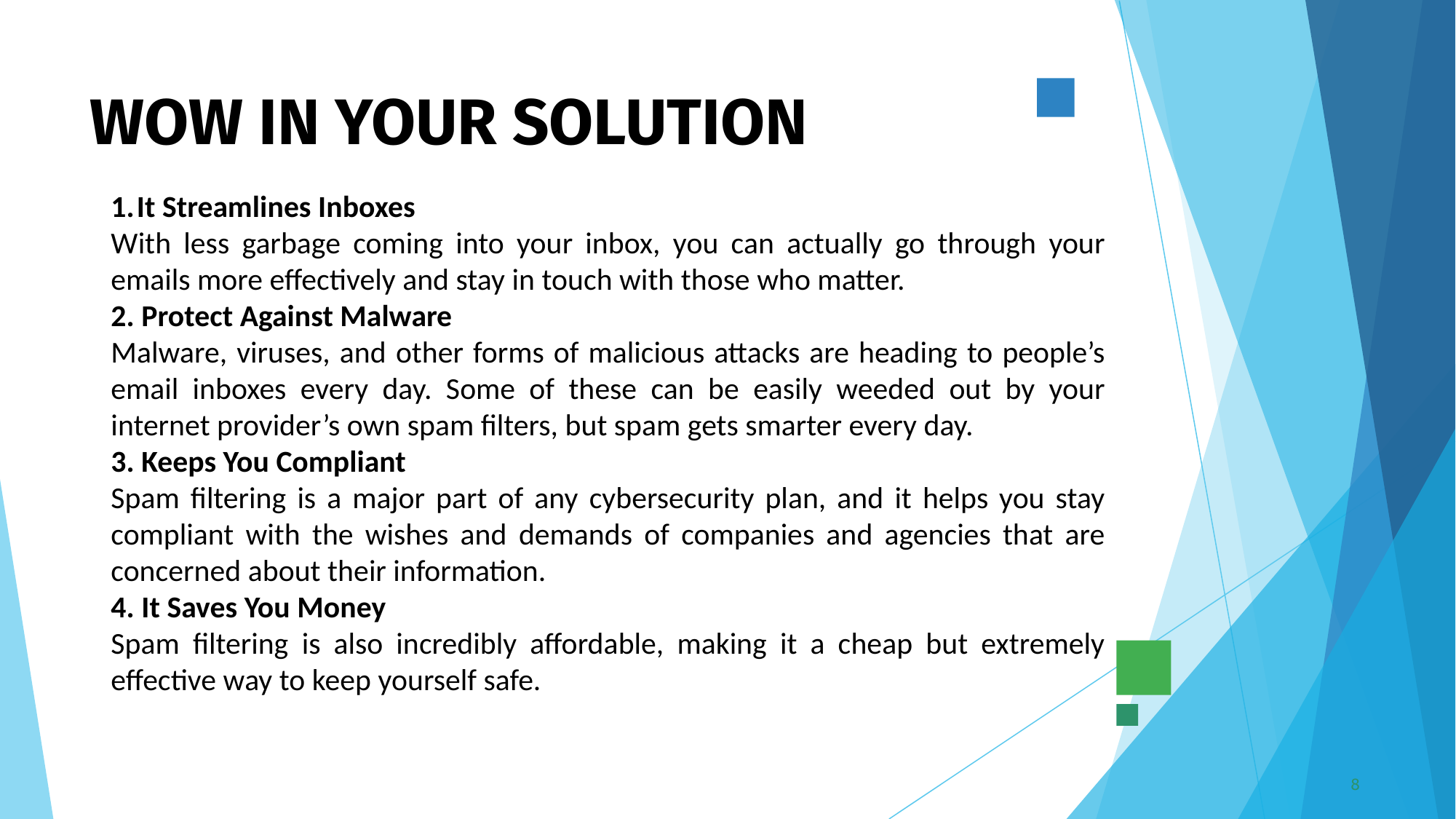

# WOW IN YOUR SOLUTION

It Streamlines Inboxes
With less garbage coming into your inbox, you can actually go through your emails more effectively and stay in touch with those who matter.
2. Protect Against Malware
Malware, viruses, and other forms of malicious attacks are heading to people’s email inboxes every day. Some of these can be easily weeded out by your internet provider’s own spam filters, but spam gets smarter every day.
3. Keeps You Compliant
Spam filtering is a major part of any cybersecurity plan, and it helps you stay compliant with the wishes and demands of companies and agencies that are concerned about their information.
4. It Saves You Money
Spam filtering is also incredibly affordable, making it a cheap but extremely effective way to keep yourself safe.

8